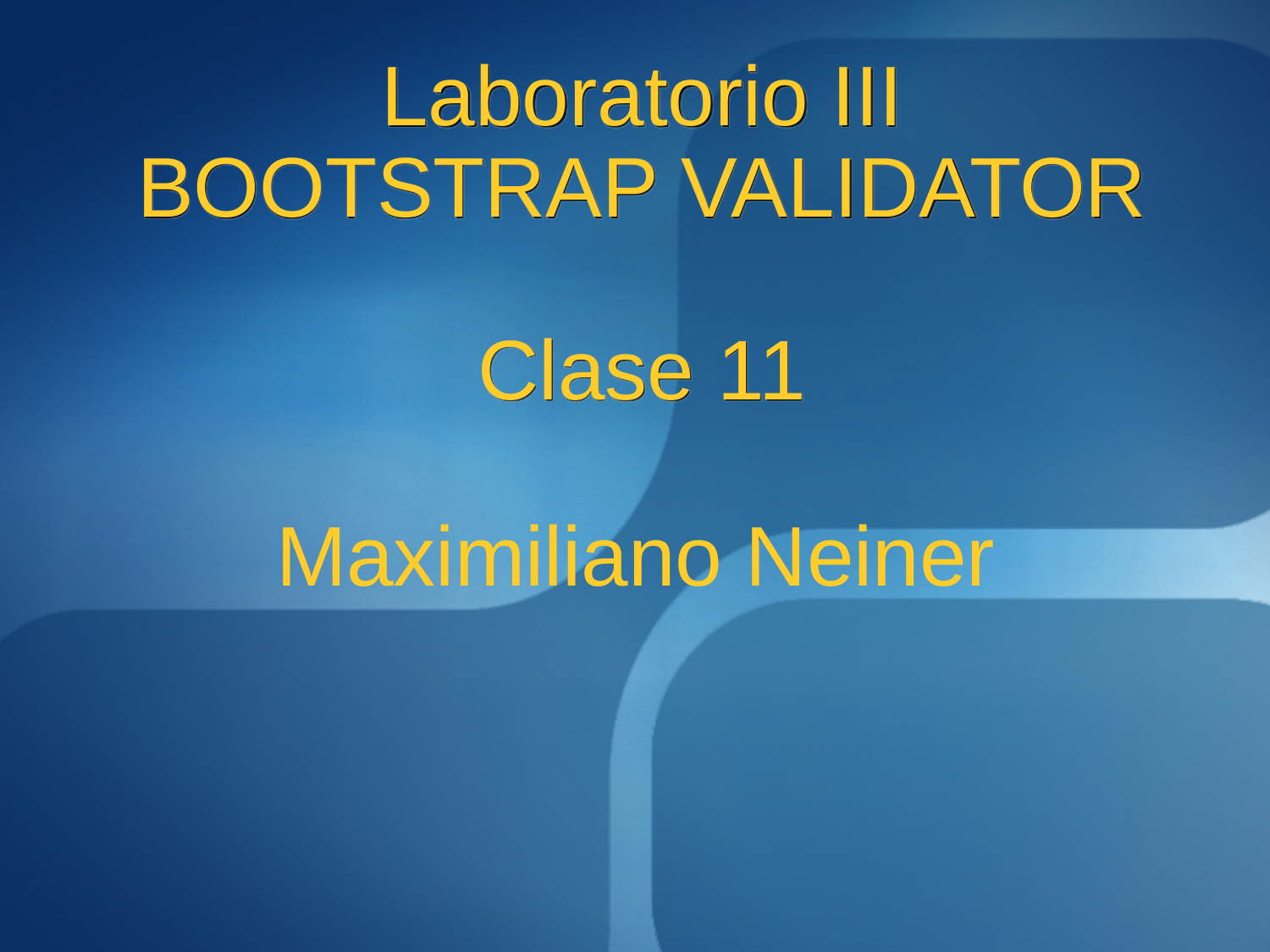

Laboratorio III
BOOTSTRAP VALIDATOR

Clase 11
# Maximiliano Neiner